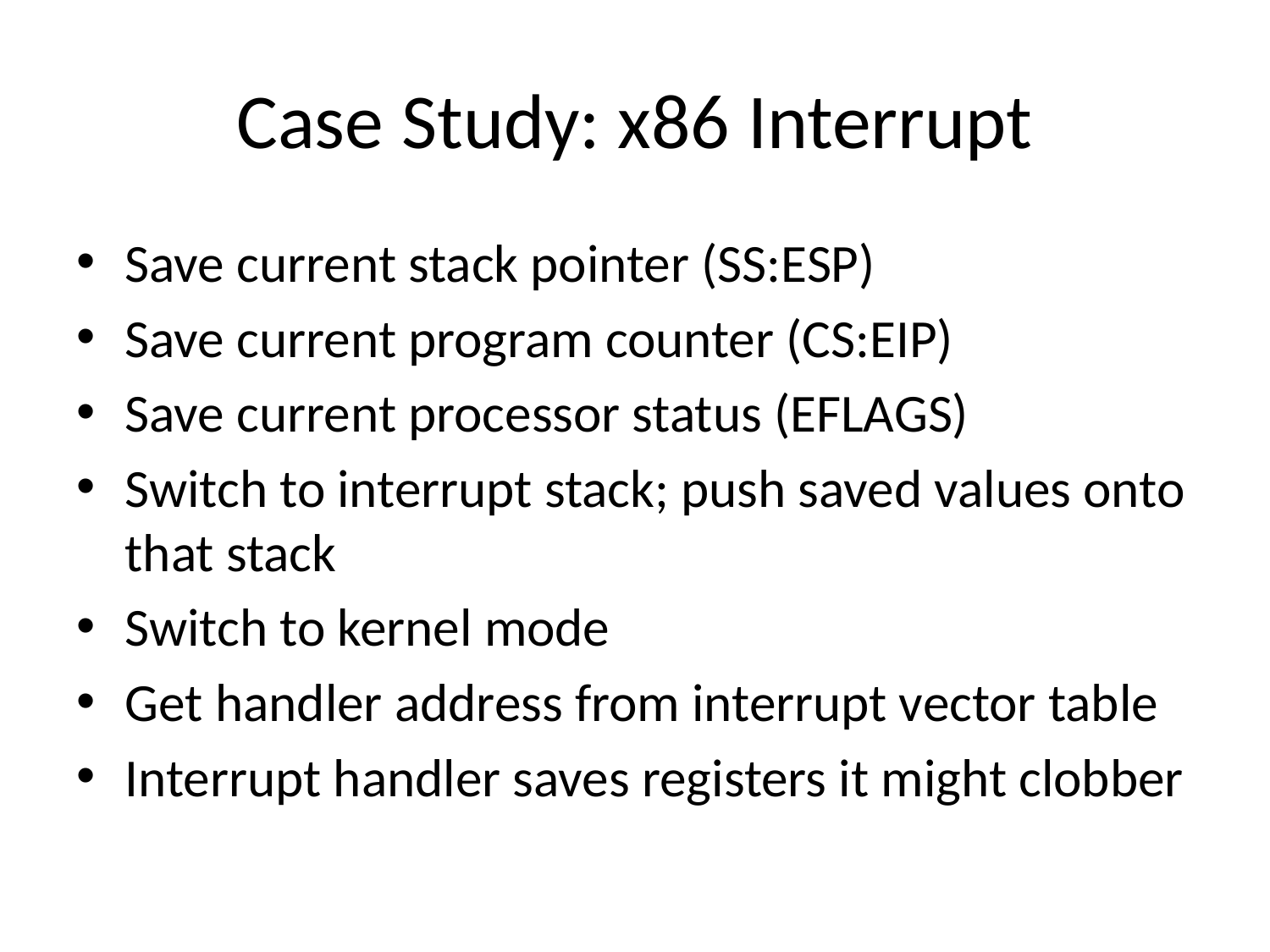

# Case Study: x86 Interrupt
Save current stack pointer (SS:ESP)
Save current program counter (CS:EIP)
Save current processor status (EFLAGS)
Switch to interrupt stack; push saved values onto that stack
Switch to kernel mode
Get handler address from interrupt vector table
Interrupt handler saves registers it might clobber